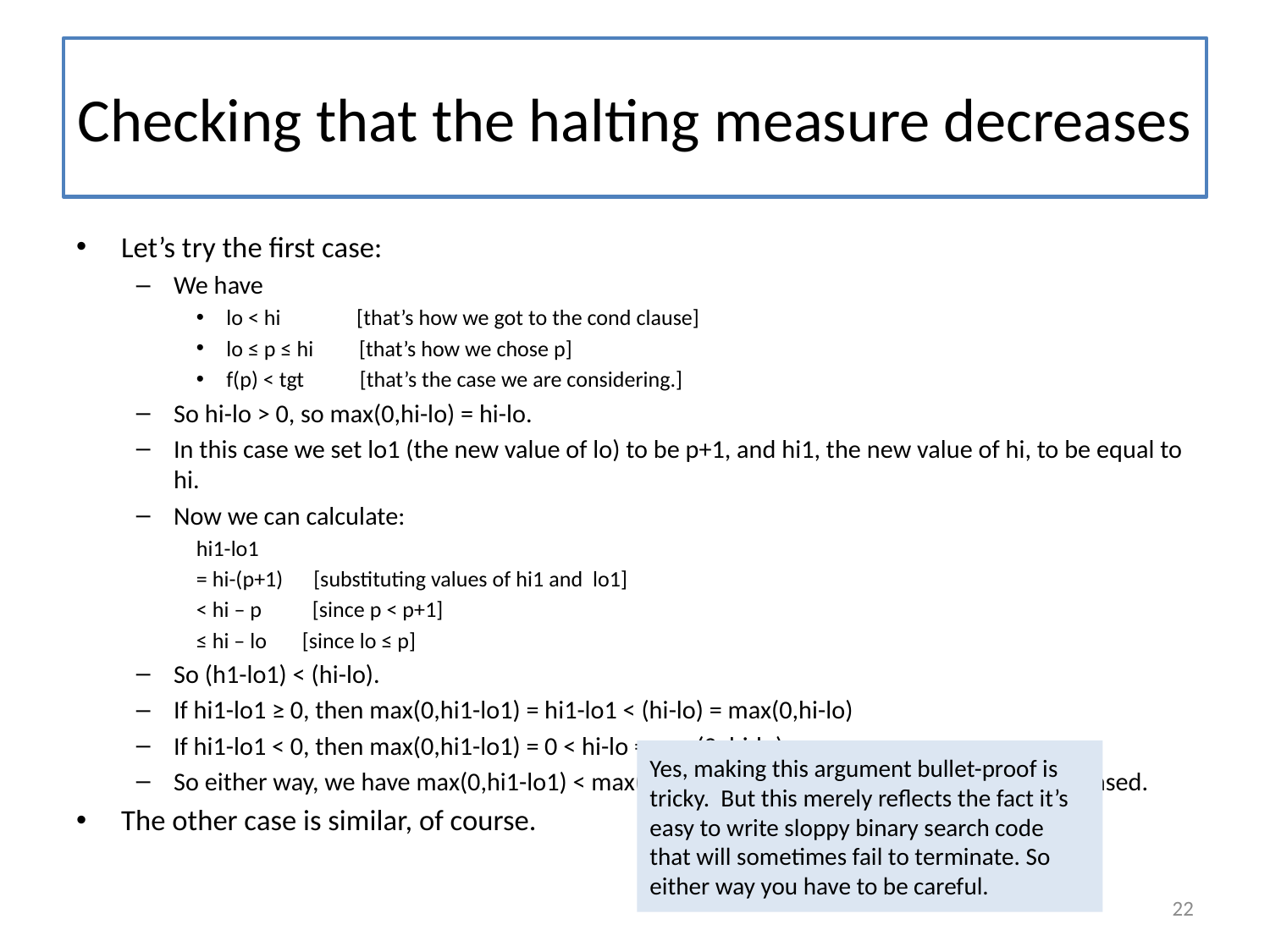

# Checking that the halting measure decreases
Let’s try the first case:
We have
lo < hi               [that’s how we got to the cond clause]
lo ≤ p ≤ hi         [that’s how we chose p]
f(p) < tgt           [that’s the case we are considering.]
So hi-lo > 0, so max(0,hi-lo) = hi-lo.
In this case we set lo1 (the new value of lo) to be p+1, and hi1, the new value of hi, to be equal to hi.
Now we can calculate:
hi1-lo1
= hi-(p+1)      [substituting values of hi1 and  lo1]
< hi – p          [since p < p+1]
≤ hi – lo       [since lo ≤ p]
So (h1-lo1) < (hi-lo).
If hi1-lo1 ≥ 0, then max(0,hi1-lo1) = hi1-lo1 < (hi-lo) = max(0,hi-lo)
If hi1-lo1 < 0, then max(0,hi1-lo1) = 0 < hi-lo = max(0, hi-lo)
So either way, we have max(0,hi1-lo1) < max(0, hi-lo), and the halting measure has decreased.
The other case is similar, of course.

Yes, making this argument bullet-proof is tricky.  But this merely reflects the fact it’s easy to write sloppy binary search code that will sometimes fail to terminate. So either way you have to be careful.
22